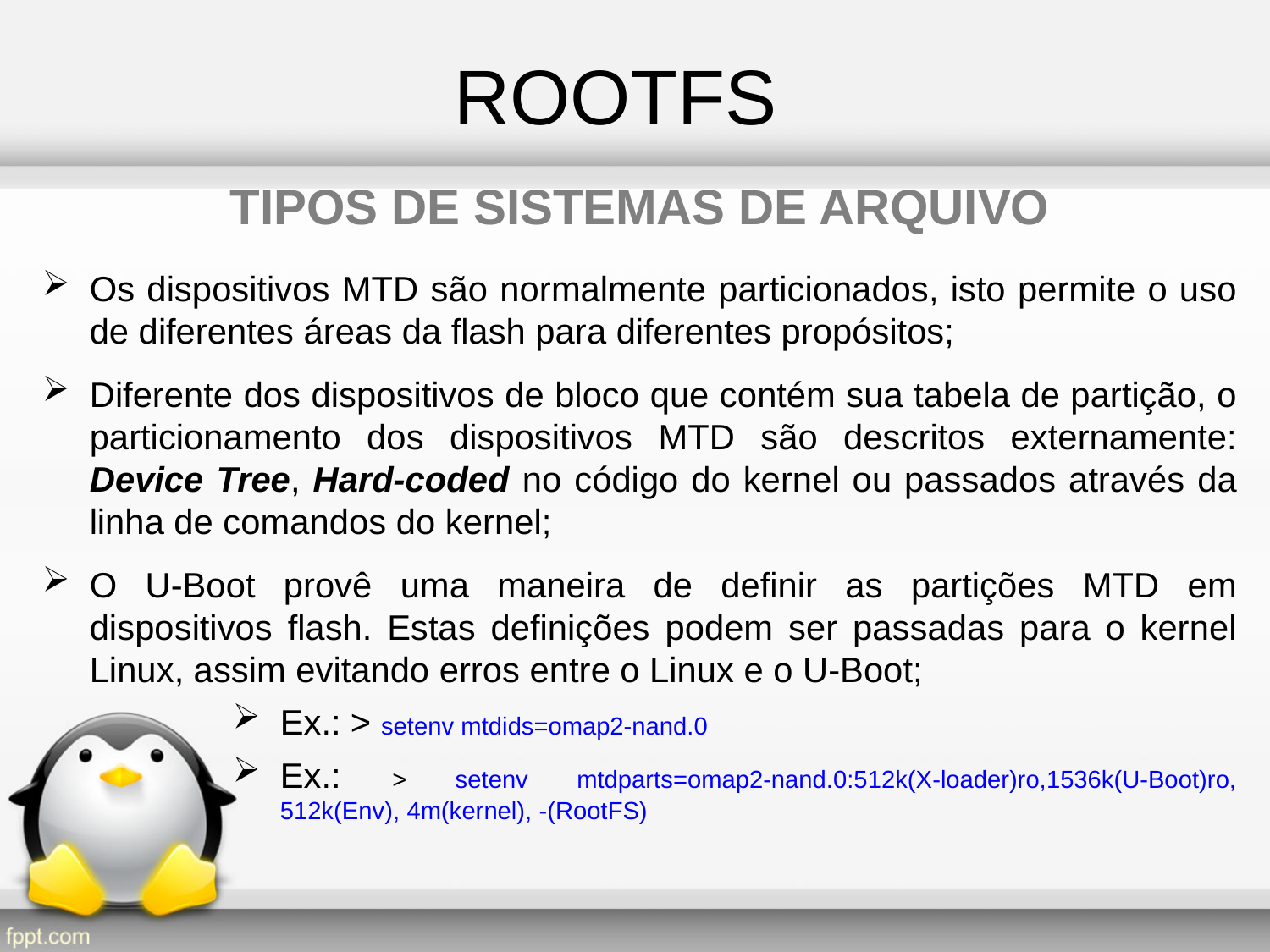

ROOTFS
TIPOS DE SISTEMAS DE ARQUIVO
Os dispositivos MTD são normalmente particionados, isto permite o uso de diferentes áreas da flash para diferentes propósitos;
Diferente dos dispositivos de bloco que contém sua tabela de partição, o particionamento dos dispositivos MTD são descritos externamente: Device Tree, Hard-coded no código do kernel ou passados através da linha de comandos do kernel;
O U-Boot provê uma maneira de definir as partições MTD em dispositivos flash. Estas definições podem ser passadas para o kernel Linux, assim evitando erros entre o Linux e o U-Boot;
Ex.: > setenv mtdids=omap2-nand.0
Ex.: > setenv mtdparts=omap2-nand.0:512k(X-loader)ro,1536k(U-Boot)ro, 512k(Env), 4m(kernel), -(RootFS)